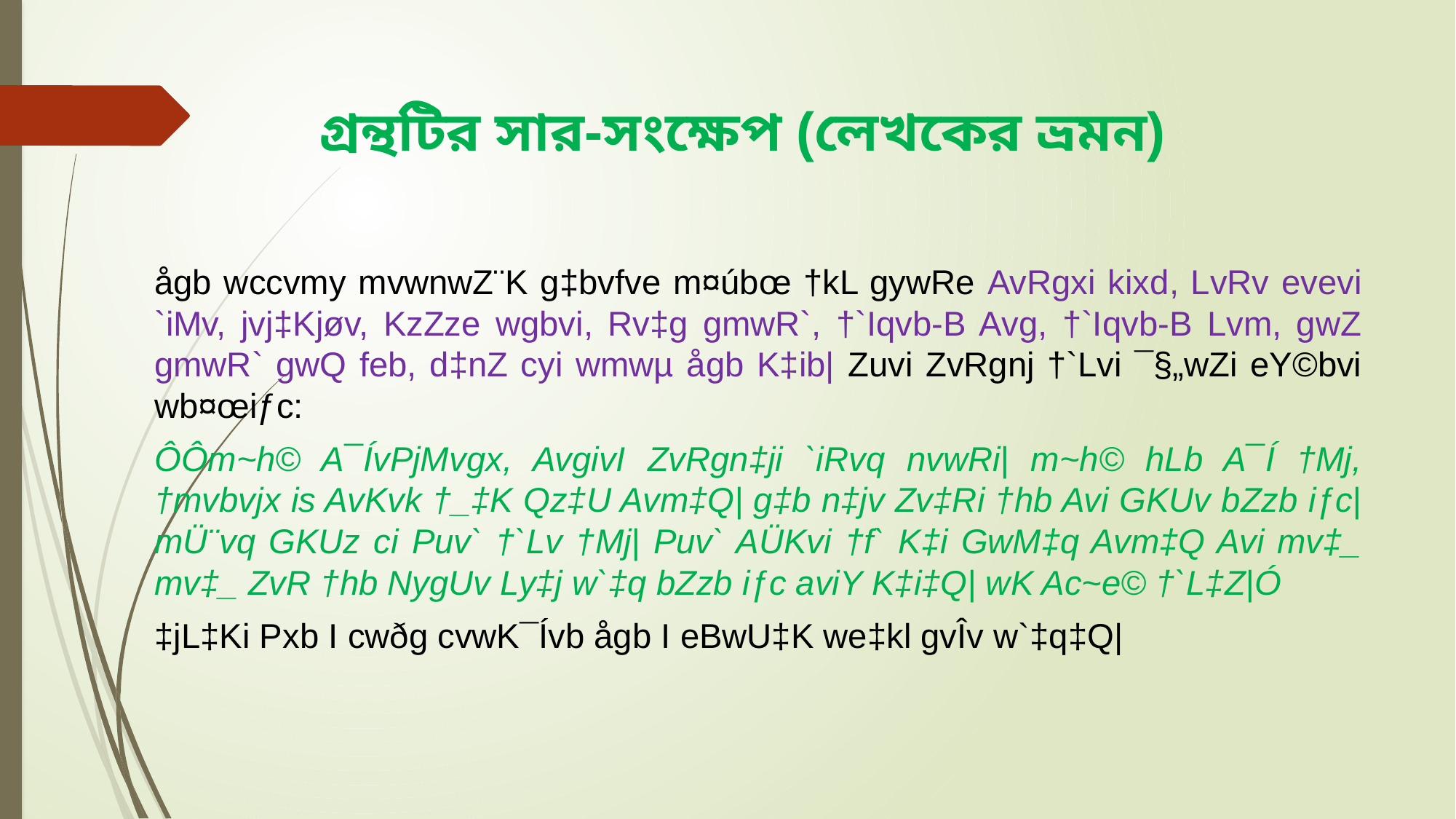

# গ্রন্থটির সার-সংক্ষেপ (লেখকের ভ্রমন)
ågb wccvmy mvwnwZ¨K g‡bvfve m¤úbœ †kL gywRe AvRgxi kixd, LvRv evevi `iMv, jvj‡Kjøv, KzZze wgbvi, Rv‡g gmwR`, †`Iqvb-B Avg, †`Iqvb-B Lvm, gwZ gmwR` gwQ feb, d‡nZ cyi wmwµ ågb K‡ib| Zuvi ZvRgnj †`Lvi ¯§„wZi eY©bvi wb¤œiƒc:
ÔÔm~h© A¯ÍvPjMvgx, AvgivI ZvRgn‡ji `iRvq nvwRi| m~h© hLb A¯Í †Mj, †mvbvjx is AvKvk †_‡K Qz‡U Avm‡Q| g‡b n‡jv Zv‡Ri †hb Avi GKUv bZzb iƒc| mÜ¨vq GKUz ci Puv` †`Lv †Mj| Puv` AÜKvi †f` K‡i GwM‡q Avm‡Q Avi mv‡_ mv‡_ ZvR †hb NygUv Ly‡j w`‡q bZzb iƒc aviY K‡i‡Q| wK Ac~e© †`L‡Z|Ó
‡jL‡Ki Pxb I cwðg cvwK¯Ívb ågb I eBwU‡K we‡kl gvÎv w`‡q‡Q|